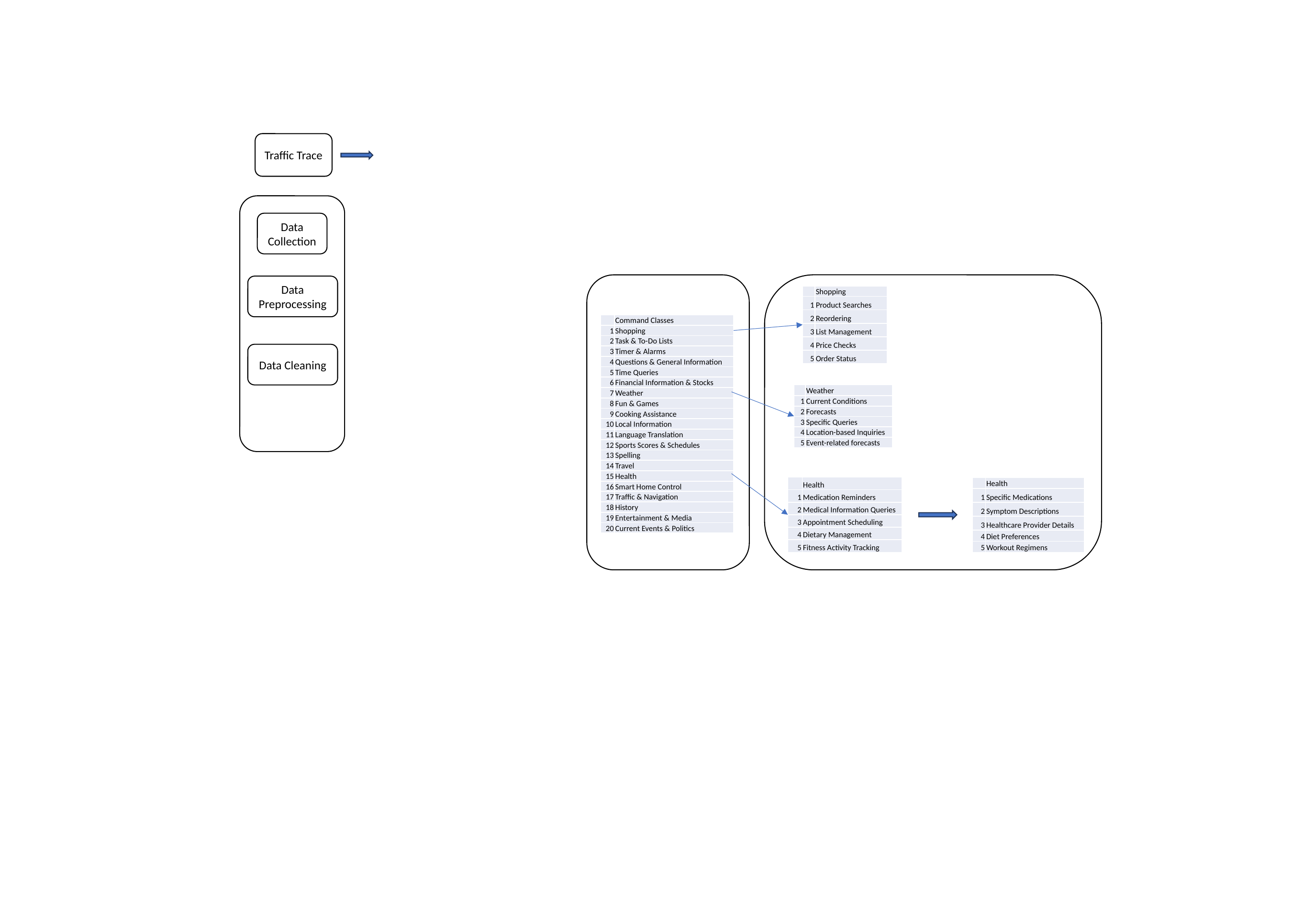

Traffic Trace

Data Collection
Data Preprocessing
Data Cleaning

|  | Shopping |
| --- | --- |
| 1 | Product Searches |
| 2 | Reordering |
| 3 | List Management |
| 4 | Price Checks |
| 5 | Order Status |
|  | Command Classes |
| --- | --- |
| 1 | Shopping |
| 2 | Task & To-Do Lists |
| 3 | Timer & Alarms |
| 4 | Questions & General Information |
| 5 | Time Queries |
| 6 | Financial Information & Stocks |
| 7 | Weather |
| 8 | Fun & Games |
| 9 | Cooking Assistance |
| 10 | Local Information |
| 11 | Language Translation |
| 12 | Sports Scores & Schedules |
| 13 | Spelling |
| 14 | Travel |
| 15 | Health |
| 16 | Smart Home Control |
| 17 | Traffic & Navigation |
| 18 | History |
| 19 | Entertainment & Media |
| 20 | Current Events & Politics |
|  | Weather |
| --- | --- |
| 1 | Current Conditions |
| 2 | Forecasts |
| 3 | Specific Queries |
| 4 | Location-based Inquiries |
| 5 | Event-related forecasts |
|  | Health |
| --- | --- |
| 1 | Medication Reminders |
| 2 | Medical Information Queries |
| 3 | Appointment Scheduling |
| 4 | Dietary Management |
| 5 | Fitness Activity Tracking |
|  | Health |
| --- | --- |
| 1 | Specific Medications |
| 2 | Symptom Descriptions |
| 3 | Healthcare Provider Details |
| 4 | Diet Preferences |
| 5 | Workout Regimens |